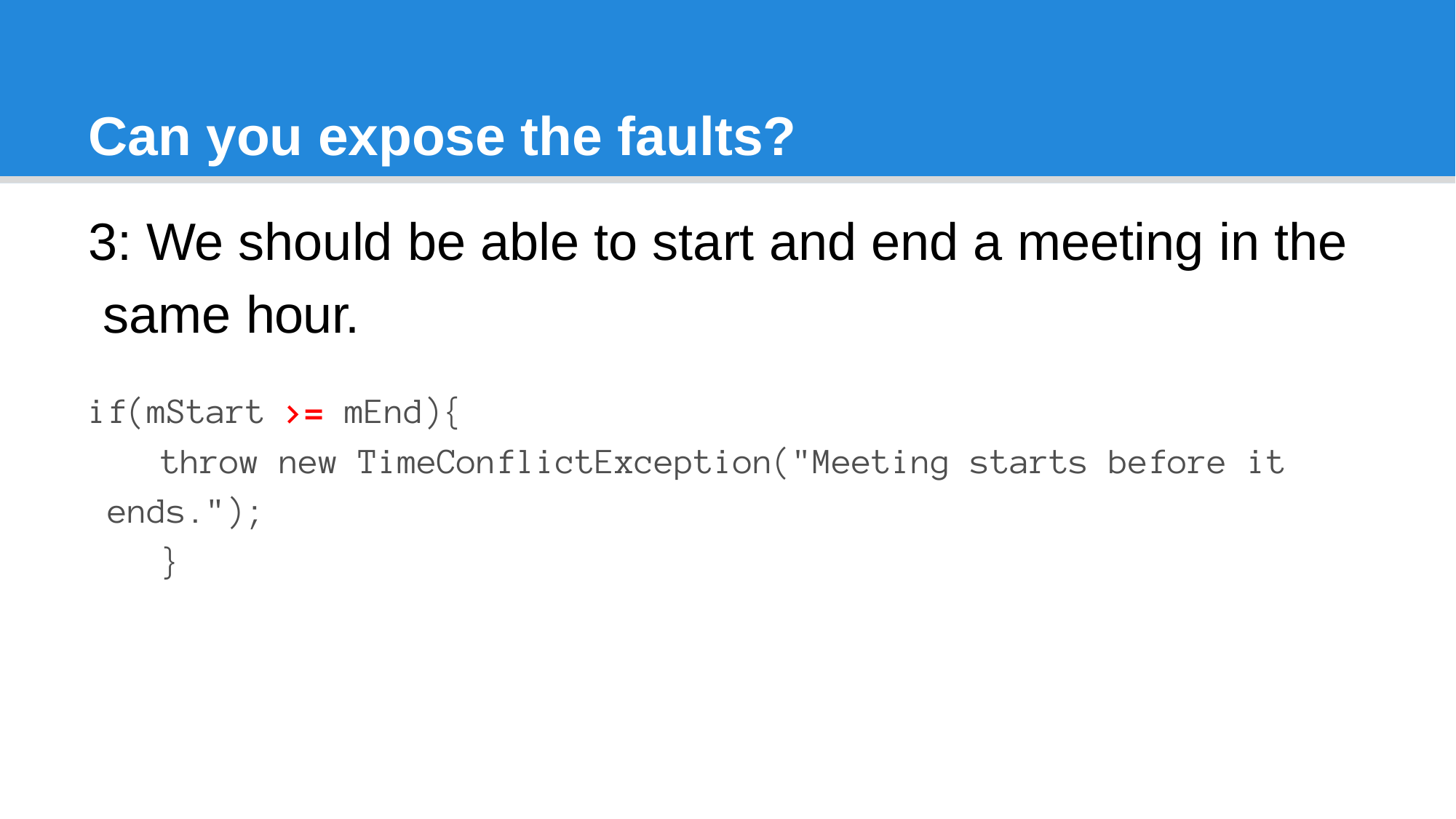

# Can you expose the faults?
3: We should be able to start and end a meeting in the  same hour.
if(mStart >= mEnd){
throw new TimeConflictException("Meeting starts before it  ends.");
}
11